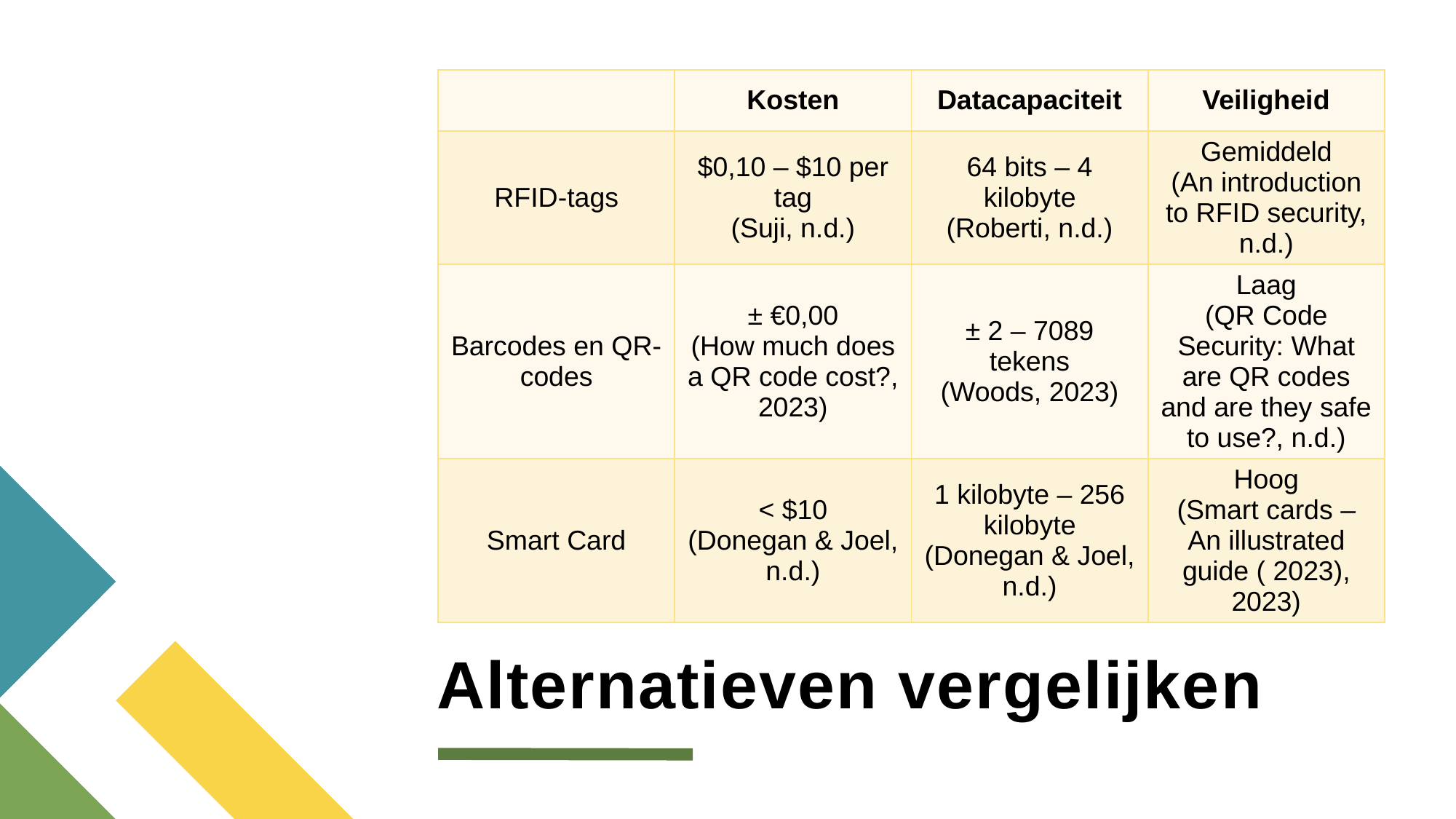

|  | Kosten | Datacapaciteit | Veiligheid |
| --- | --- | --- | --- |
| RFID-tags | $0,10 – $10 per tag (Suji, n.d.) | 64 bits – 4 kilobyte (Roberti, n.d.) | Gemiddeld (An introduction to RFID security, n.d.) |
| Barcodes en QR-codes | ± €0,00 (How much does a QR code cost?, 2023) | ± 2 – 7089 tekens (Woods, 2023) | Laag (QR Code Security: What are QR codes and are they safe to use?, n.d.) |
| Smart Card | < $10 (Donegan & Joel, n.d.) | 1 kilobyte – 256 kilobyte (Donegan & Joel, n.d.) | Hoog (Smart cards – An illustrated guide ( 2023), 2023) |
# Alternatieven vergelijken